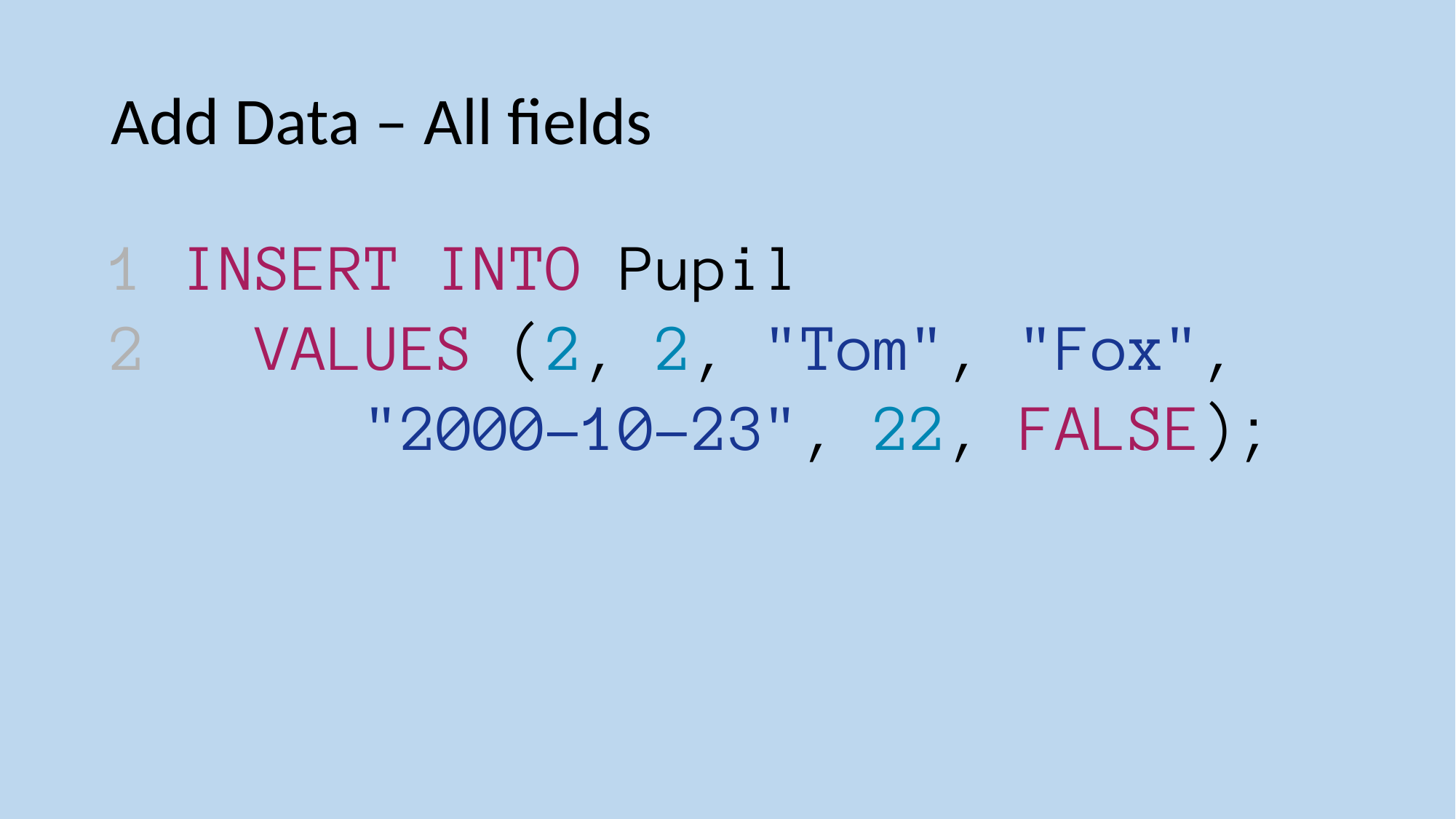

# Add Data – All fields
1 INSERT INTO Pupil
2   VALUES (2, 2, "Tom", "Fox",
       "2000-10-23", 22, FALSE);